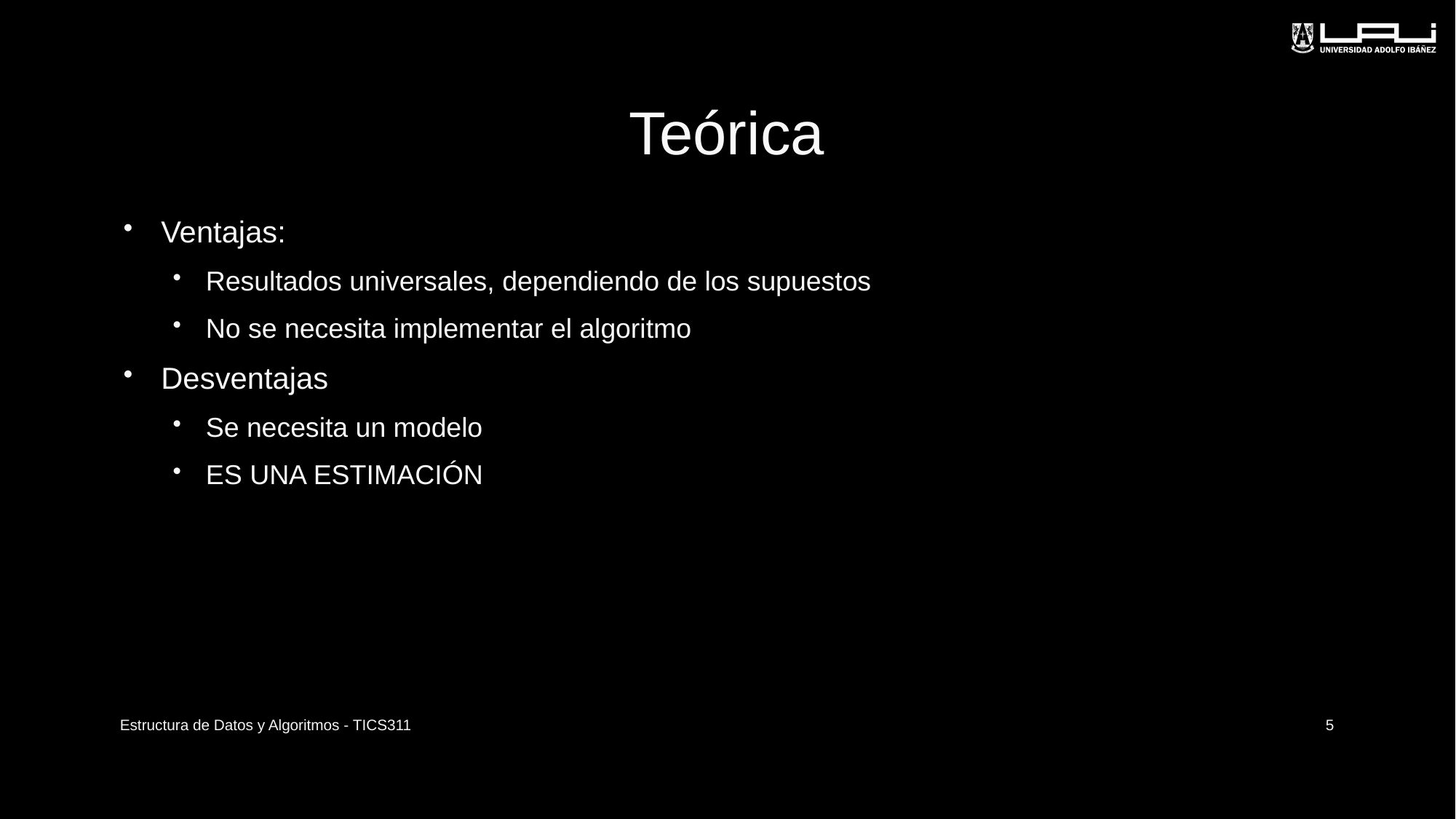

# Teórica
Ventajas:
Resultados universales, dependiendo de los supuestos
No se necesita implementar el algoritmo
Desventajas
Se necesita un modelo
ES UNA ESTIMACIÓN
Estructura de Datos y Algoritmos - TICS311
5